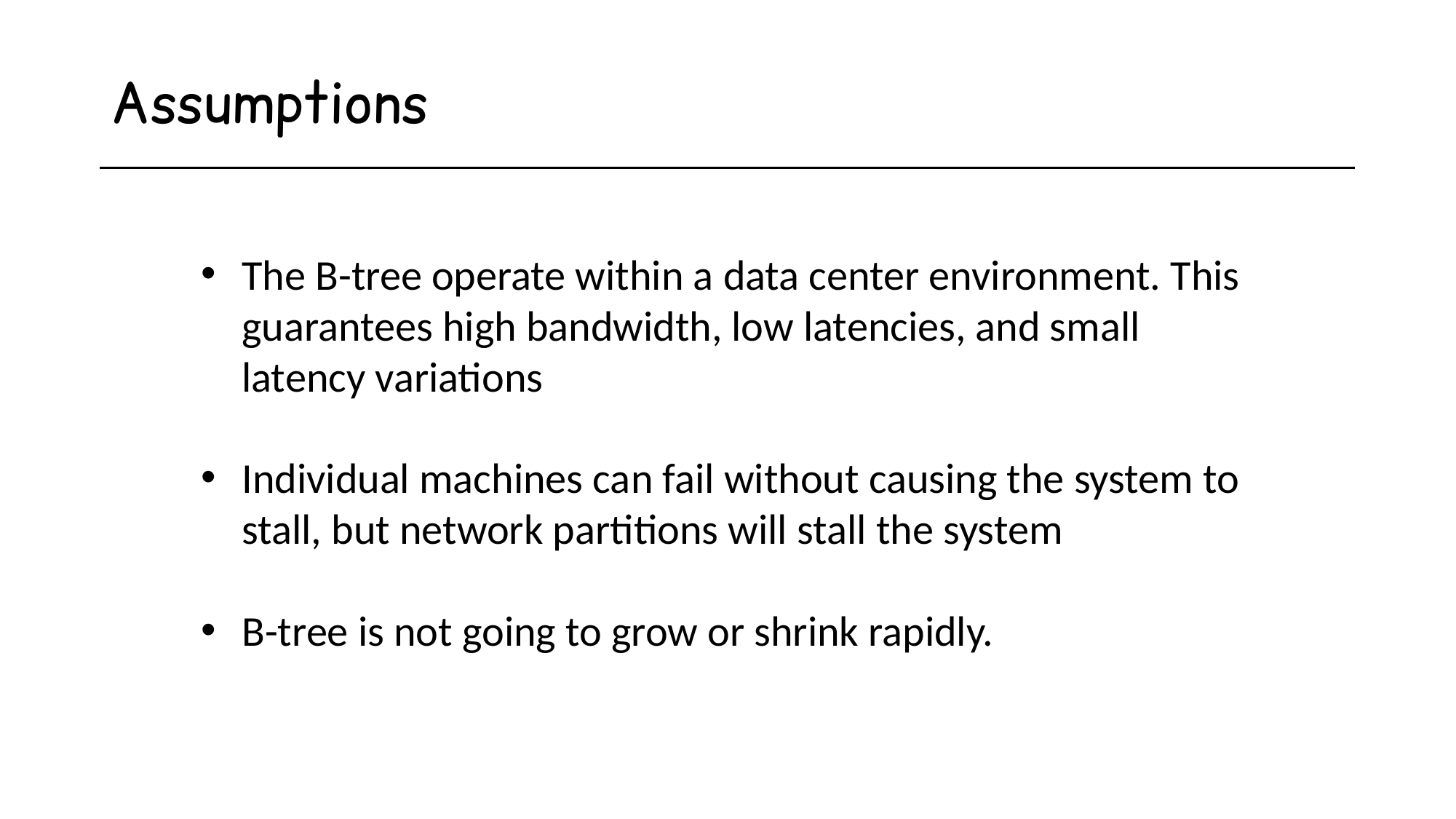

# Assumptions
The B-tree operate within a data center environment. This guarantees high bandwidth, low latencies, and small latency variations

Individual machines can fail without causing the system to stall, but network partitions will stall the system

B-tree is not going to grow or shrink rapidly.